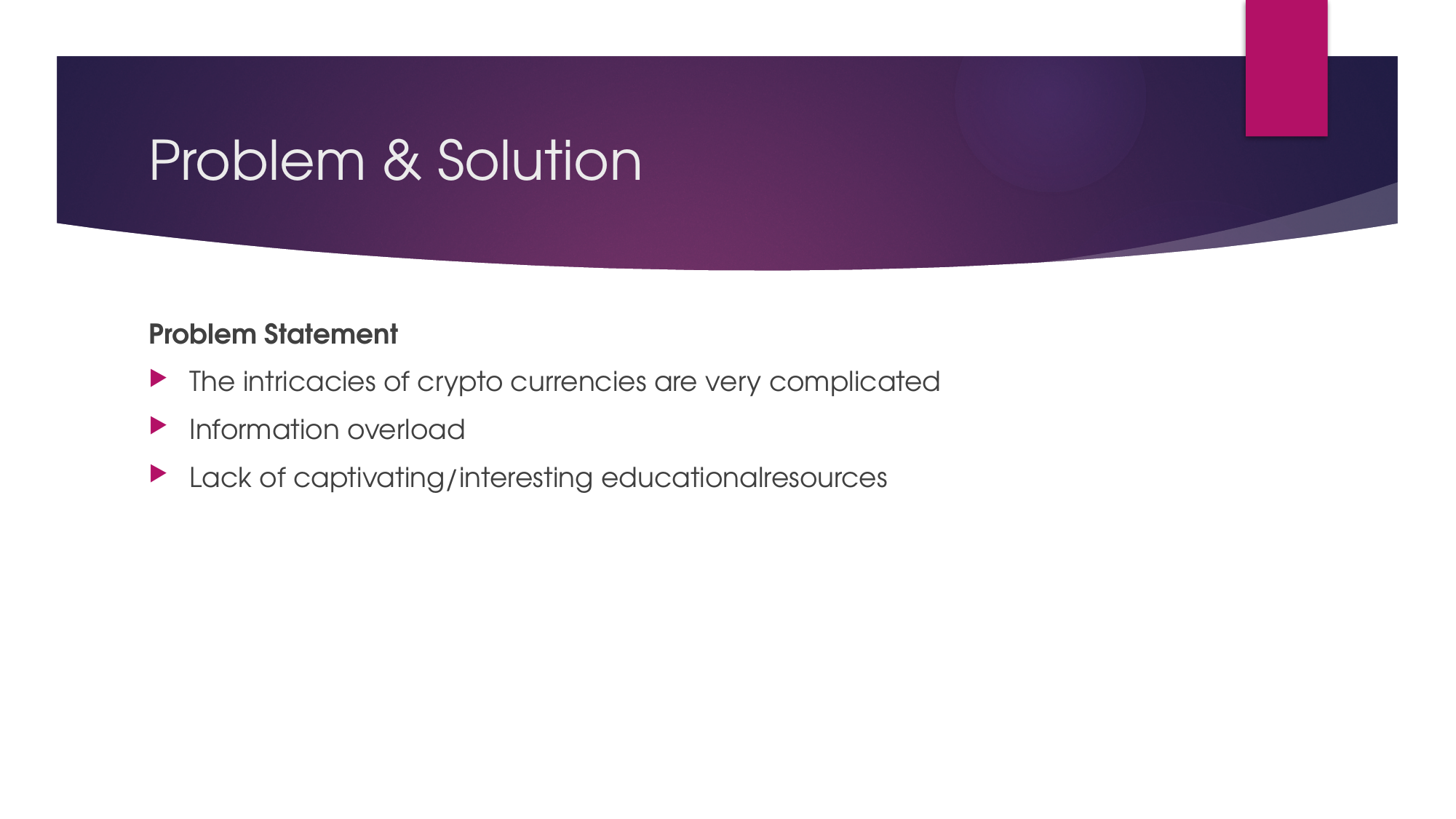

# Problem & Solution
Problem Statement
The intricacies of crypto currencies are very complicated
Information overload
Lack of captivating/interesting educationalresources